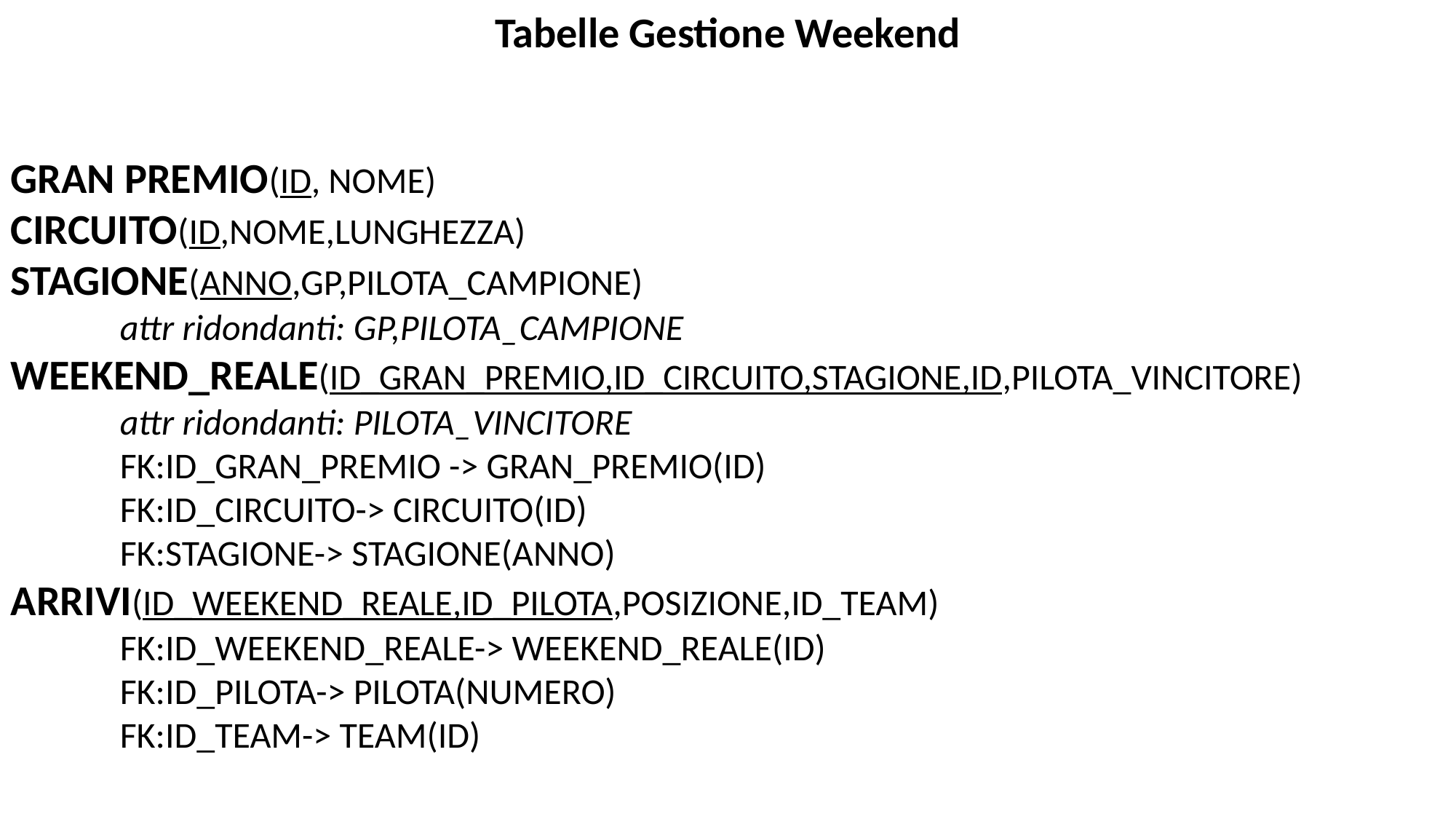

Tabelle Gestione Weekend

GRAN PREMIO(ID, NOME)
CIRCUITO(ID,NOME,LUNGHEZZA)
STAGIONE(ANNO,GP,PILOTA_CAMPIONE)
	attr ridondanti: GP,PILOTA_CAMPIONE
WEEKEND_REALE(ID_GRAN_PREMIO,ID_CIRCUITO,STAGIONE,ID,PILOTA_VINCITORE)
	attr ridondanti: PILOTA_VINCITORE
	FK:ID_GRAN_PREMIO -> GRAN_PREMIO(ID)
	FK:ID_CIRCUITO-> CIRCUITO(ID)
	FK:STAGIONE-> STAGIONE(ANNO)
ARRIVI(ID_WEEKEND_REALE,ID_PILOTA,POSIZIONE,ID_TEAM)
	FK:ID_WEEKEND_REALE-> WEEKEND_REALE(ID)
	FK:ID_PILOTA-> PILOTA(NUMERO)
	FK:ID_TEAM-> TEAM(ID)